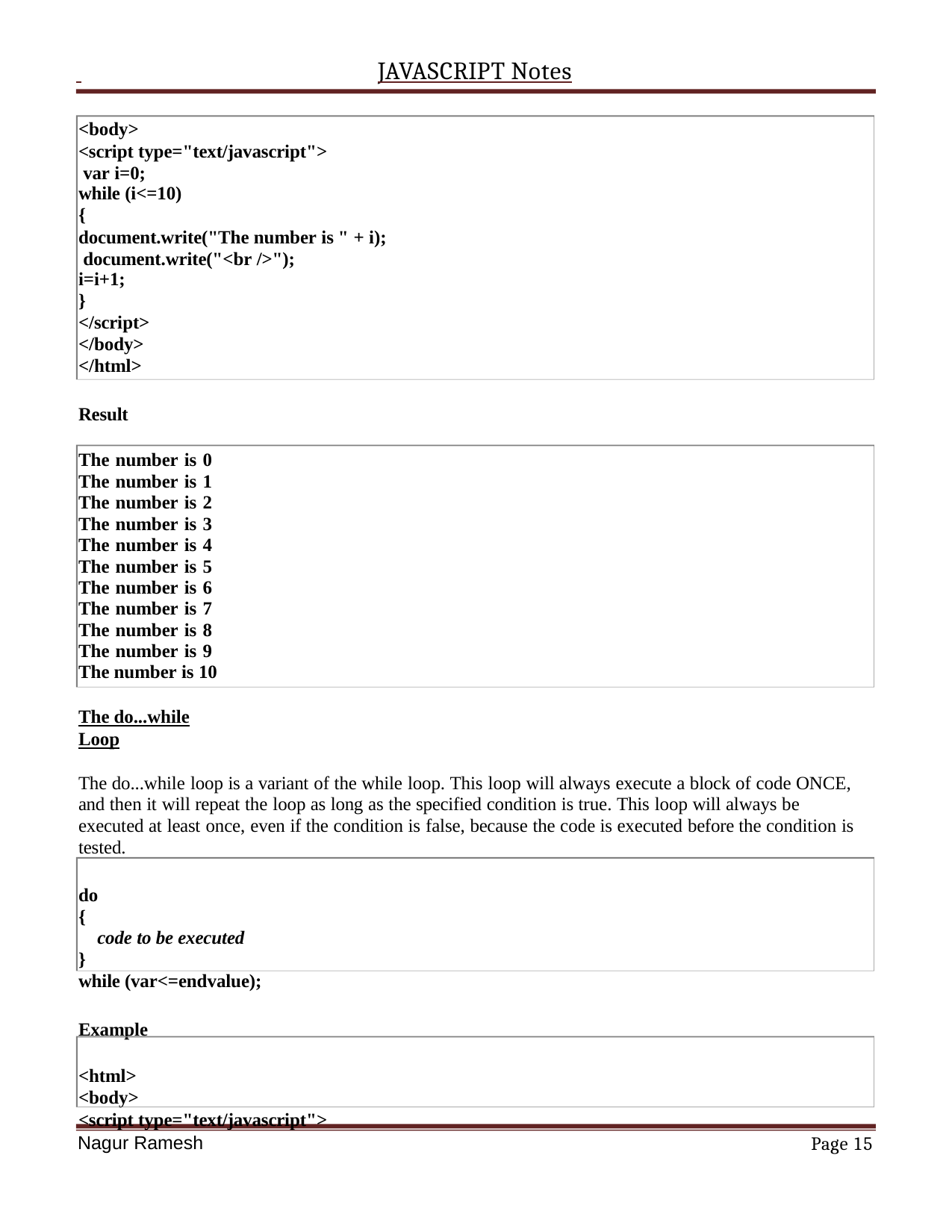

JAVASCRIPT Notes

<body>
<script type="text/javascript">  var i=0;
while (i<=10)
{
document.write("The number is " + i);  document.write("<br />");
i=i+1;
}
</script>
</body>
</html>

Result

The number is 0  The number is 1  The number is 2  The number is 3  The number is 4  The number is 5  The number is 6  The number is 7  The number is 8  The number is 9  The number is 10

The do...while Loop

The do...while loop is a variant of the while loop. This loop will always execute a block of code ONCE,  and then it will repeat the loop as long as the specified condition is true. This loop will always be  executed at least once, even if the condition is false, because the code is executed before the condition is  tested.

do
{
code to be executed
}
while (var<=endvalue);

Example

<html>
<body>
<script type="text/javascript">

Page 15
Nagur Ramesh